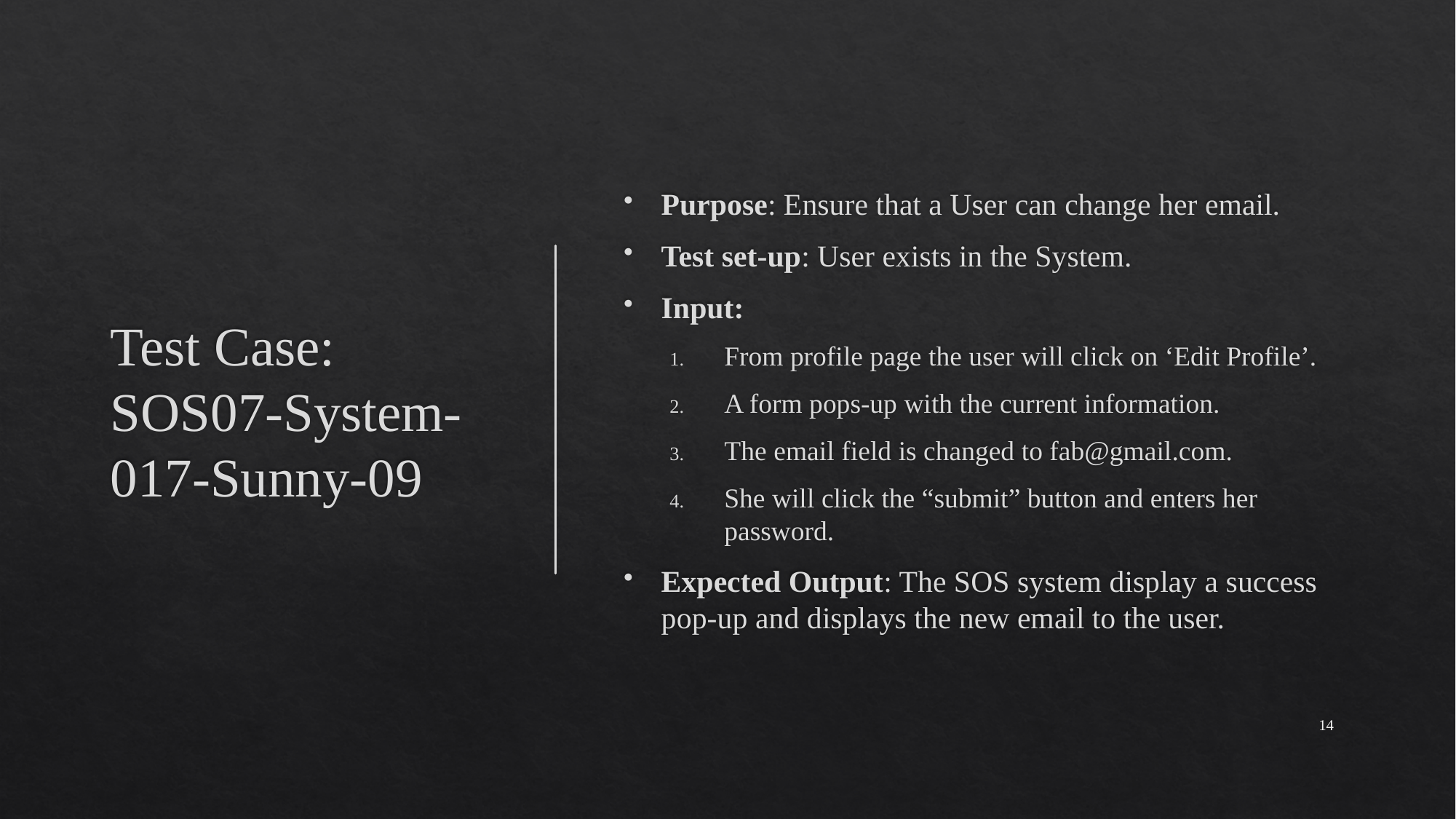

# Test Case: SOS07-System-017-Sunny-09
Purpose: Ensure that a User can change her email.
Test set-up: User exists in the System.
Input:
From profile page the user will click on ‘Edit Profile’.
A form pops-up with the current information.
The email field is changed to fab@gmail.com.
She will click the “submit” button and enters her password.
Expected Output: The SOS system display a success pop-up and displays the new email to the user.
14